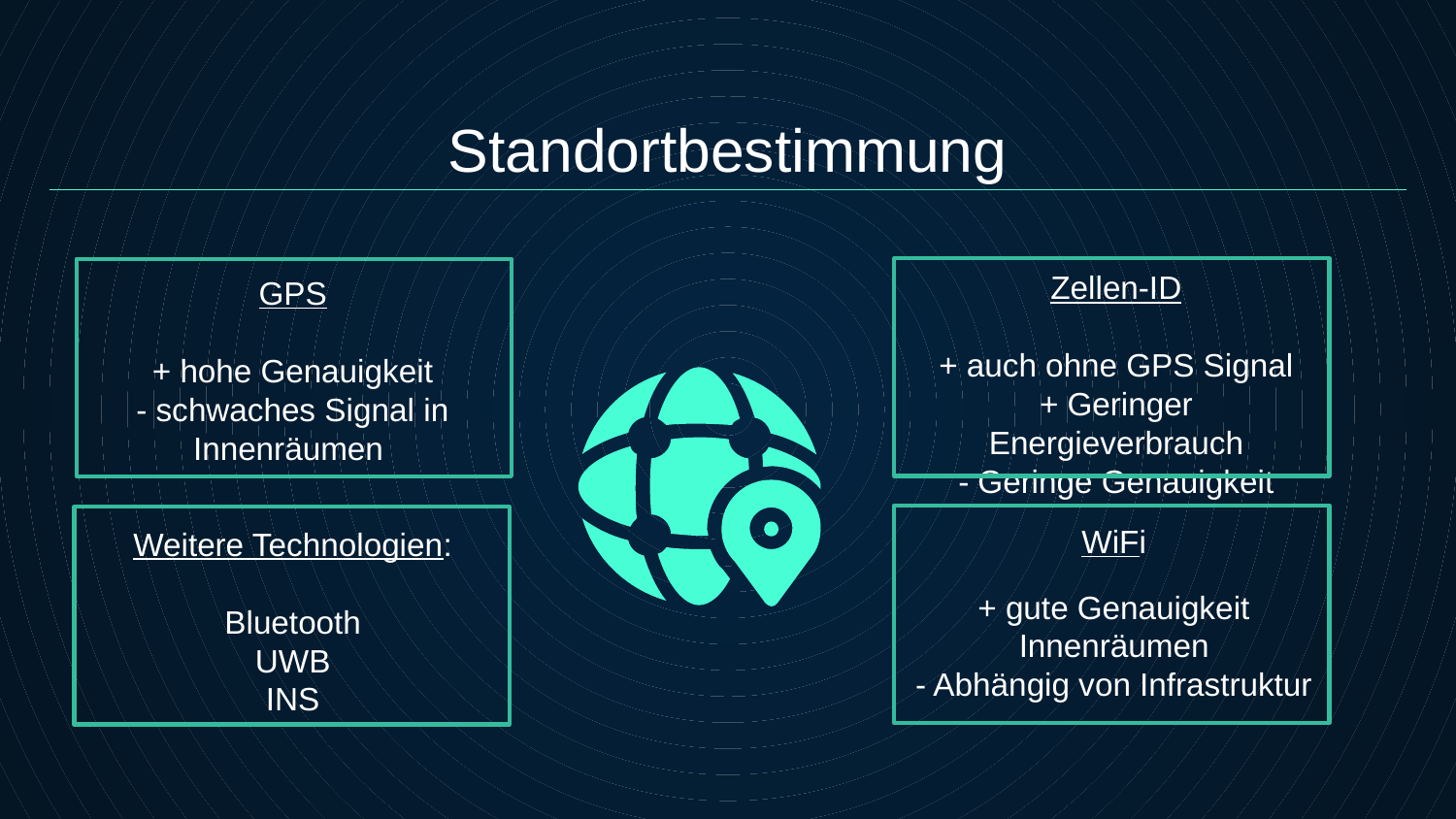

# Standortbestimmung
Zellen-ID

+ auch ohne GPS Signal
+ Geringer Energieverbrauch
- Geringe Genauigkeit

GPS

+ hohe Genauigkeit
- schwaches Signal in Innenräumen

WiFi
+ gute Genauigkeit Innenräumen
- Abhängig von Infrastruktur

Weitere Technologien:

Bluetooth
UWB
INS